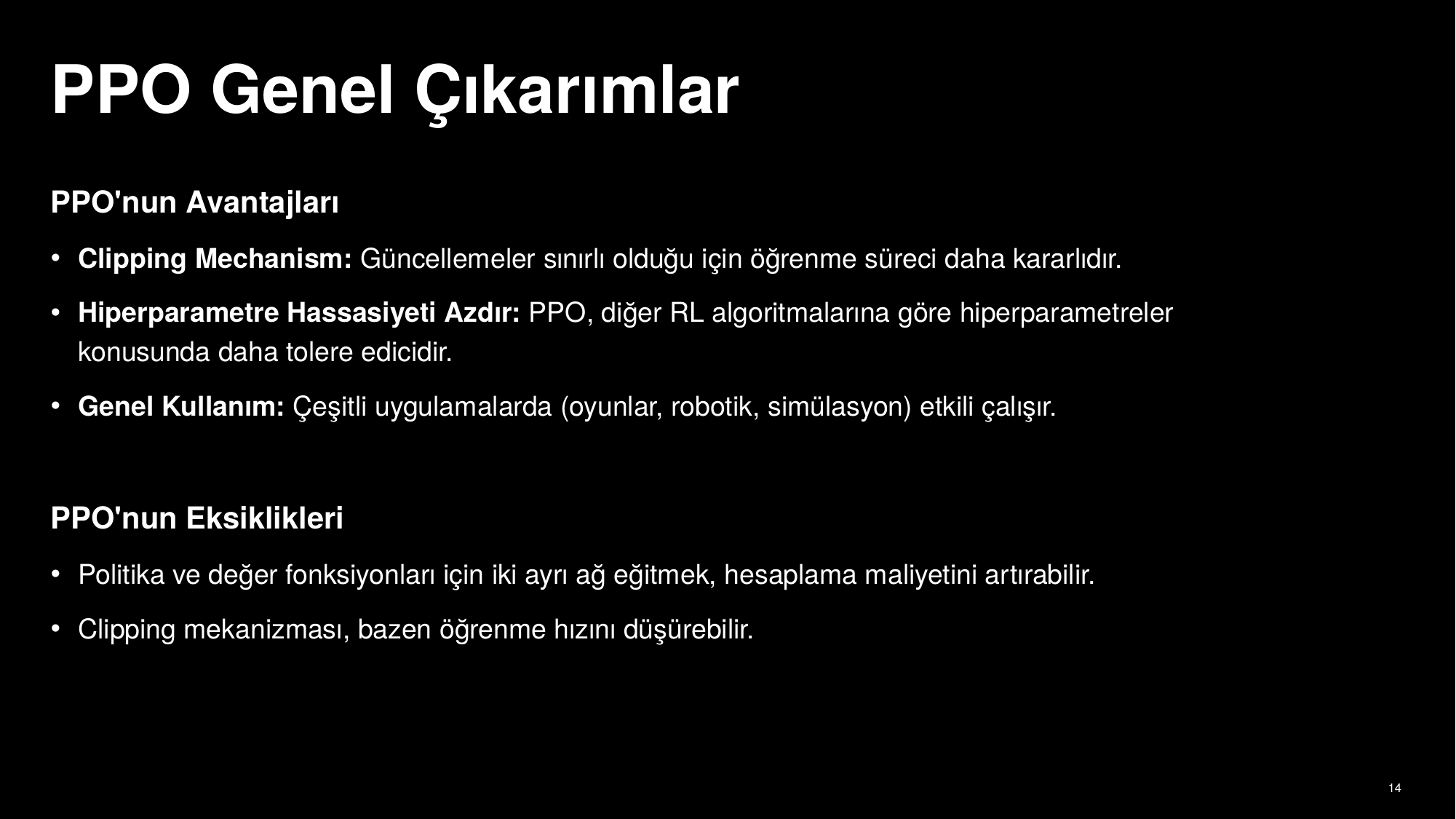

# PPO Genel Çıkarımlar
PPO'nun Avantajları
Clipping Mechanism: Güncellemeler sınırlı olduğu için öğrenme süreci daha kararlıdır.
Hiperparametre Hassasiyeti Azdır: PPO, diğer RL algoritmalarına göre hiperparametreler konusunda daha tolere edicidir.
Genel Kullanım: Çeşitli uygulamalarda (oyunlar, robotik, simülasyon) etkili çalışır.

PPO'nun Eksiklikleri
Politika ve değer fonksiyonları için iki ayrı ağ eğitmek, hesaplama maliyetini artırabilir.
Clipping mekanizması, bazen öğrenme hızını düşürebilir.

14